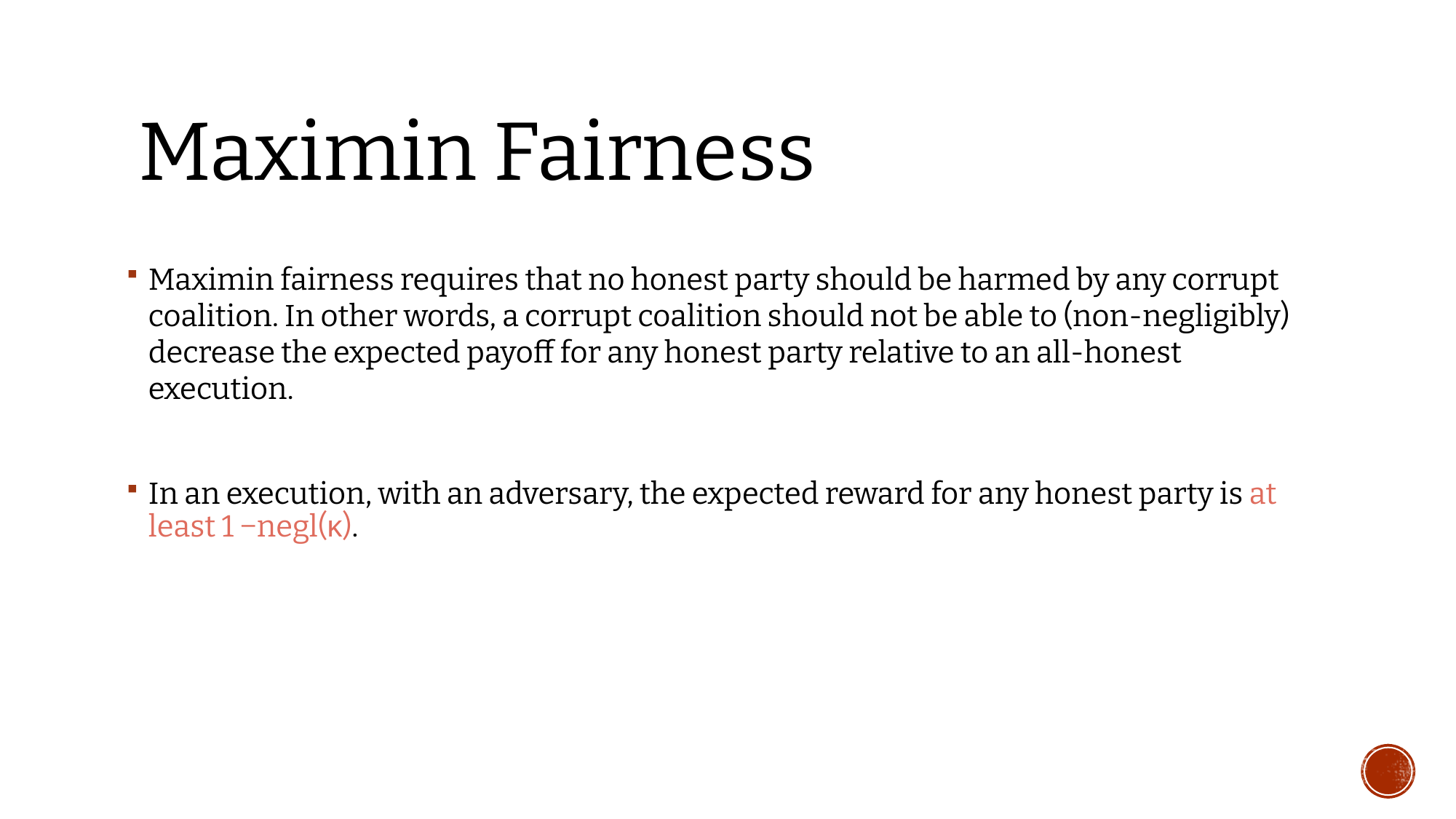

# Maximin Fairness
Maximin fairness requires that no honest party should be harmed by any corrupt coalition. In other words, a corrupt coalition should not be able to (non-negligibly) decrease the expected payoff for any honest party relative to an all-honest execution.

In an execution, with an adversary, the expected reward for any honest party is at least 1 −negl(κ).